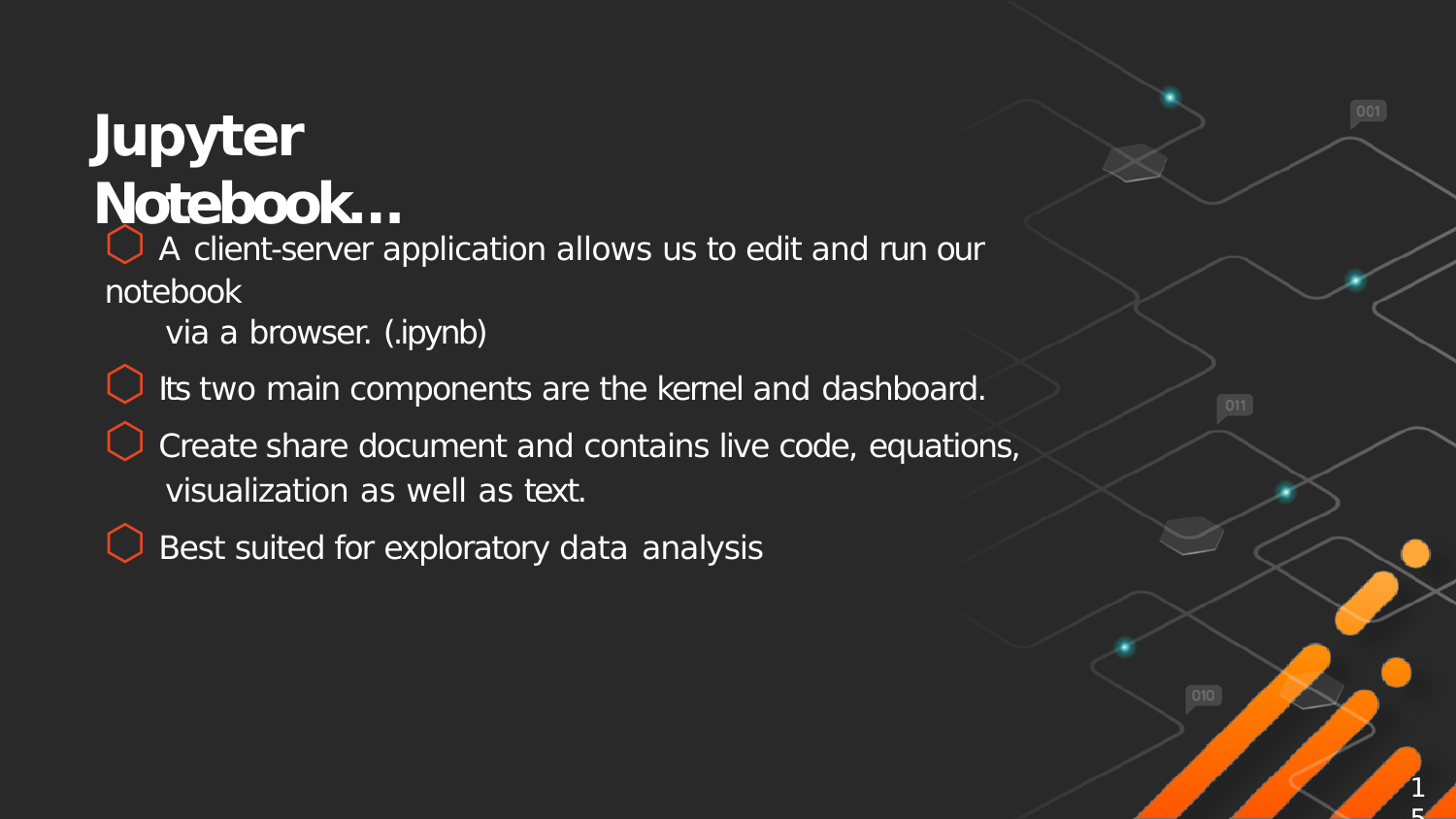

# Jupyter Notebook…
⬡ A client-server application allows us to edit and run our notebook
via a browser. (.ipynb)
⬡ Its two main components are the kernel and dashboard.
⬡ Create share document and contains live code, equations,
visualization as well as text.
⬡ Best suited for exploratory data analysis
15